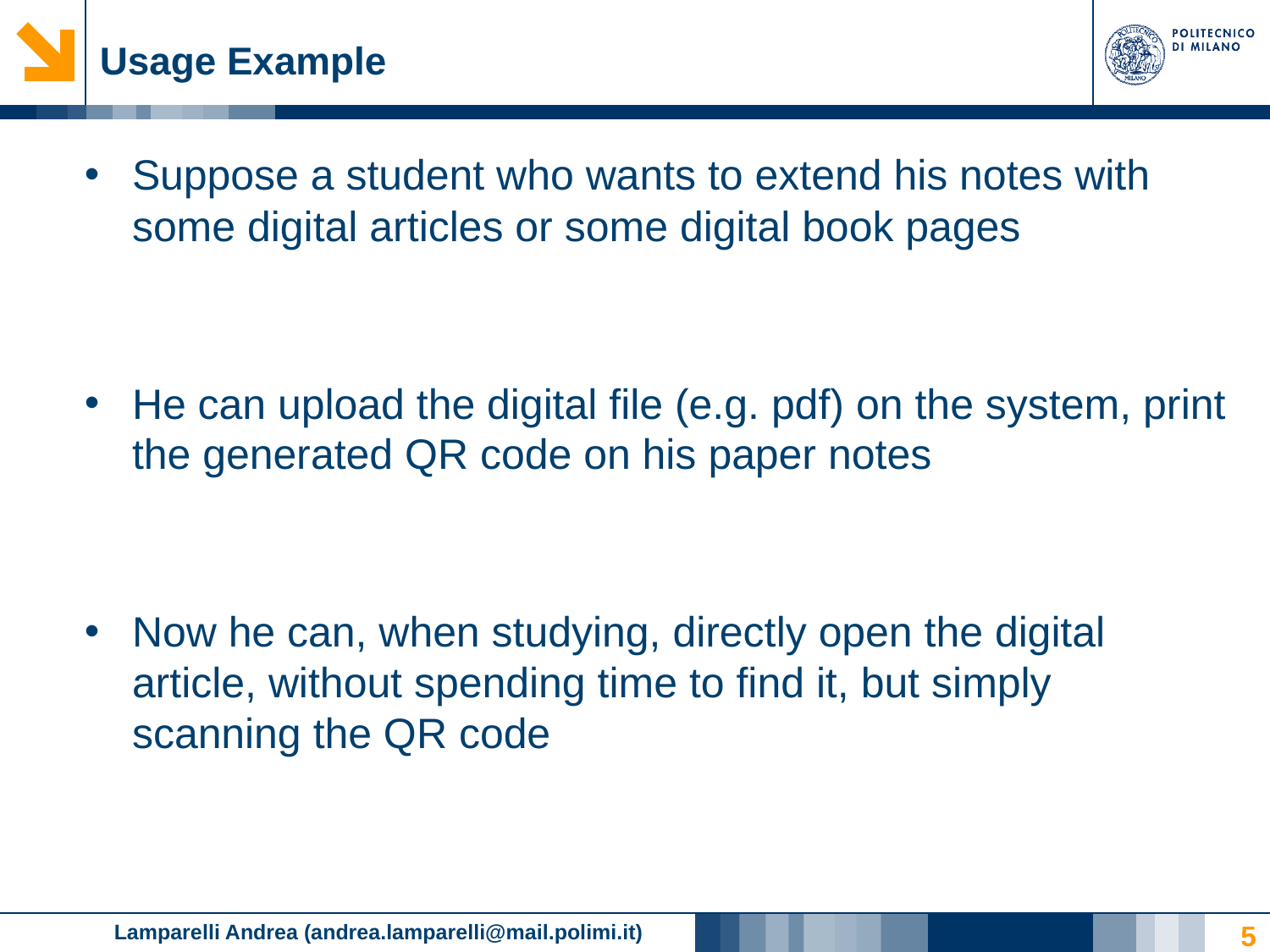

# Usage Example
Suppose a student who wants to extend his notes with some digital articles or some digital book pages

He can upload the digital file (e.g. pdf) on the system, print the generated QR code on his paper notes

Now he can, when studying, directly open the digital article, without spending time to find it, but simply scanning the QR code

5